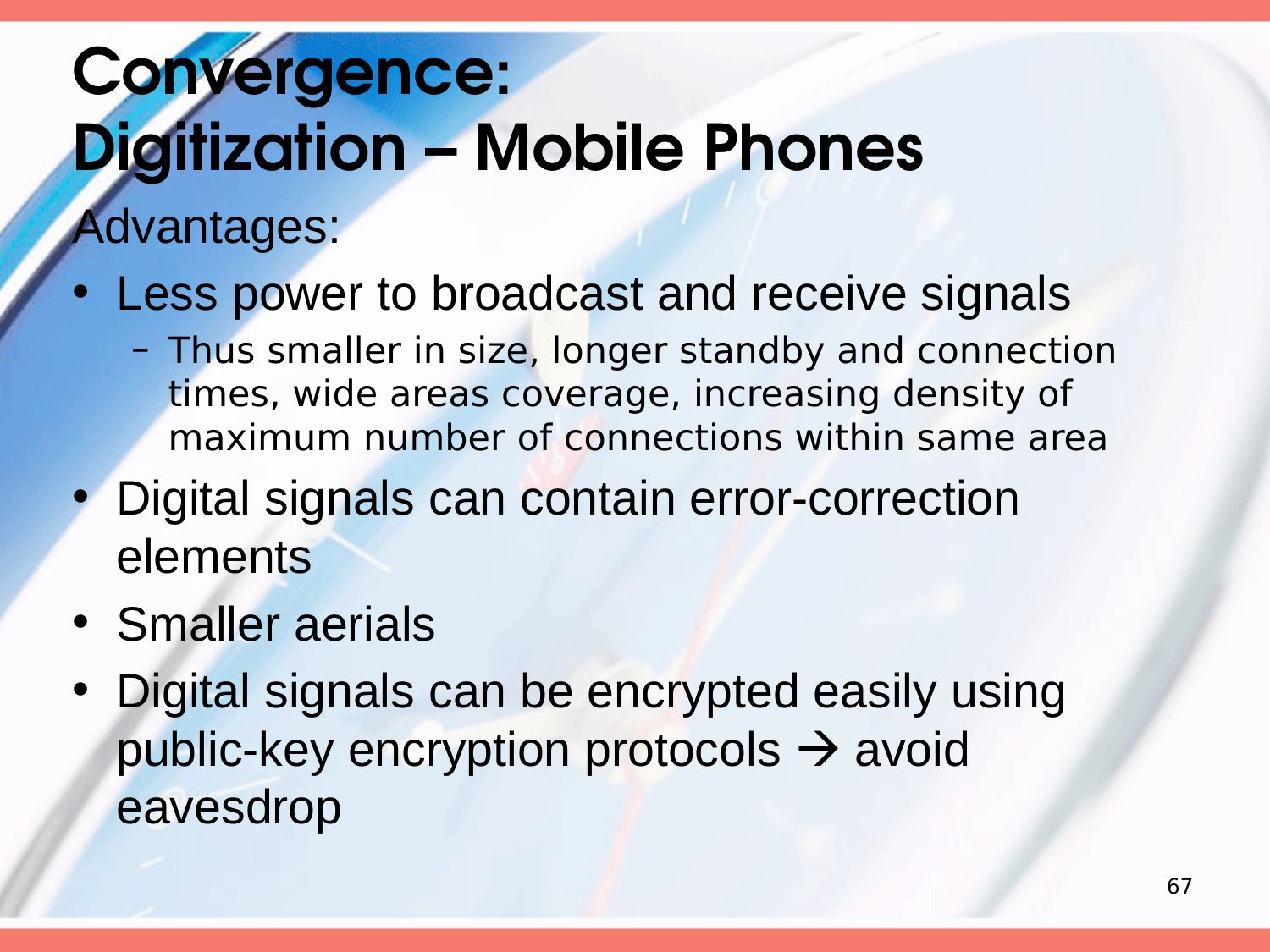

# Convergence: Digitization – Mobile Phones
Advantages:
Less power to broadcast and receive signals
Thus smaller in size, longer standby and connection times, wide areas coverage, increasing density of maximum number of connections within same area
Digital signals can contain error-correction elements
Smaller aerials
Digital signals can be encrypted easily using public-key encryption protocols 🡪 avoid eavesdrop
67